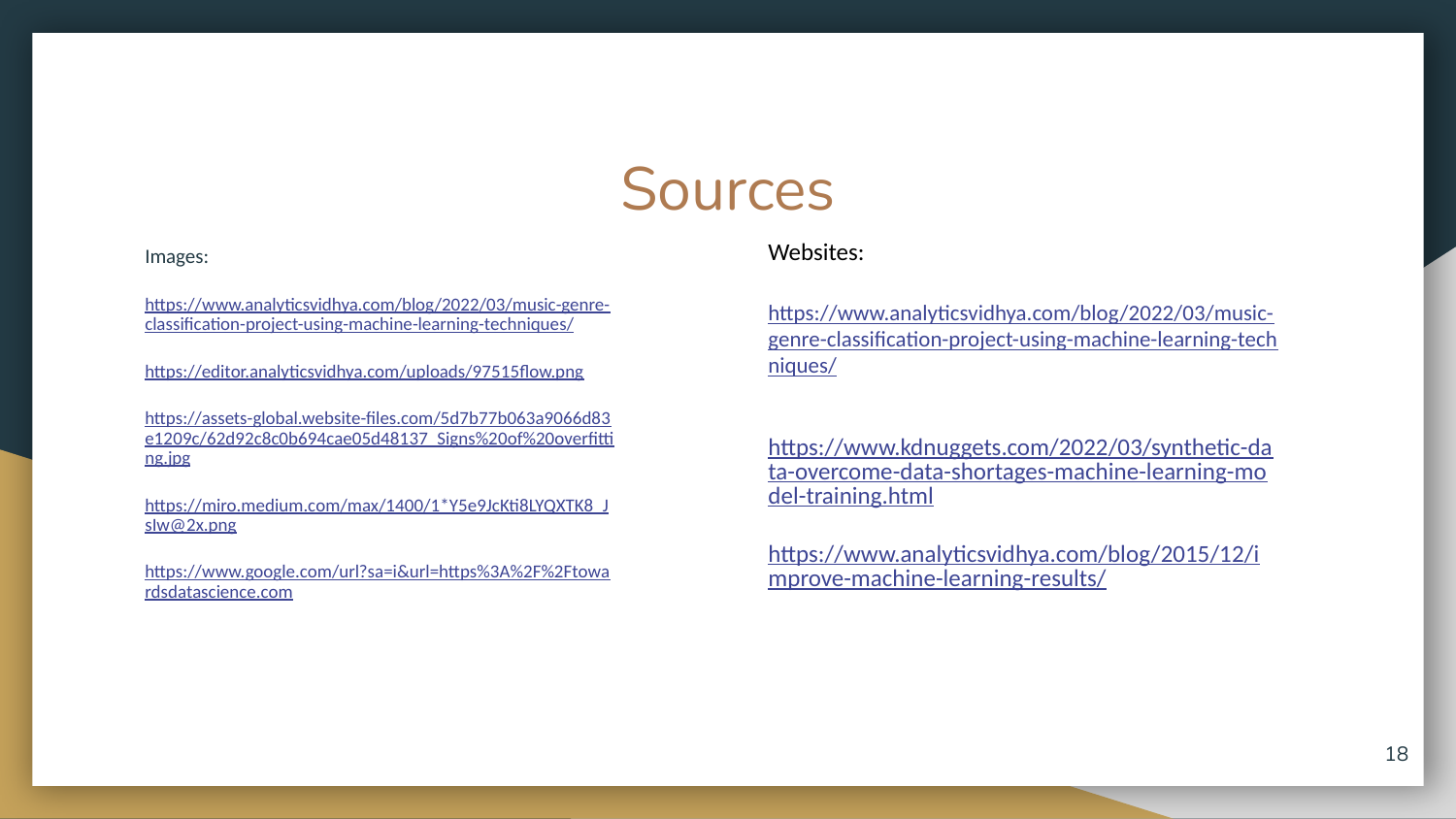

# Sources
Websites:

https://www.analyticsvidhya.com/blog/2022/03/music-genre-classification-project-using-machine-learning-techniques/

https://www.kdnuggets.com/2022/03/synthetic-data-overcome-data-shortages-machine-learning-model-training.html

https://www.analyticsvidhya.com/blog/2015/12/improve-machine-learning-results/

Images:
https://www.analyticsvidhya.com/blog/2022/03/music-genre-classification-project-using-machine-learning-techniques/
https://editor.analyticsvidhya.com/uploads/97515flow.png
https://assets-global.website-files.com/5d7b77b063a9066d83e1209c/62d92c8c0b694cae05d48137_Signs%20of%20overfitting.jpg
https://miro.medium.com/max/1400/1*Y5e9JcKti8LYQXTK8_JsIw@2x.png
https://www.google.com/url?sa=i&url=https%3A%2F%2Ftowardsdatascience.com

18